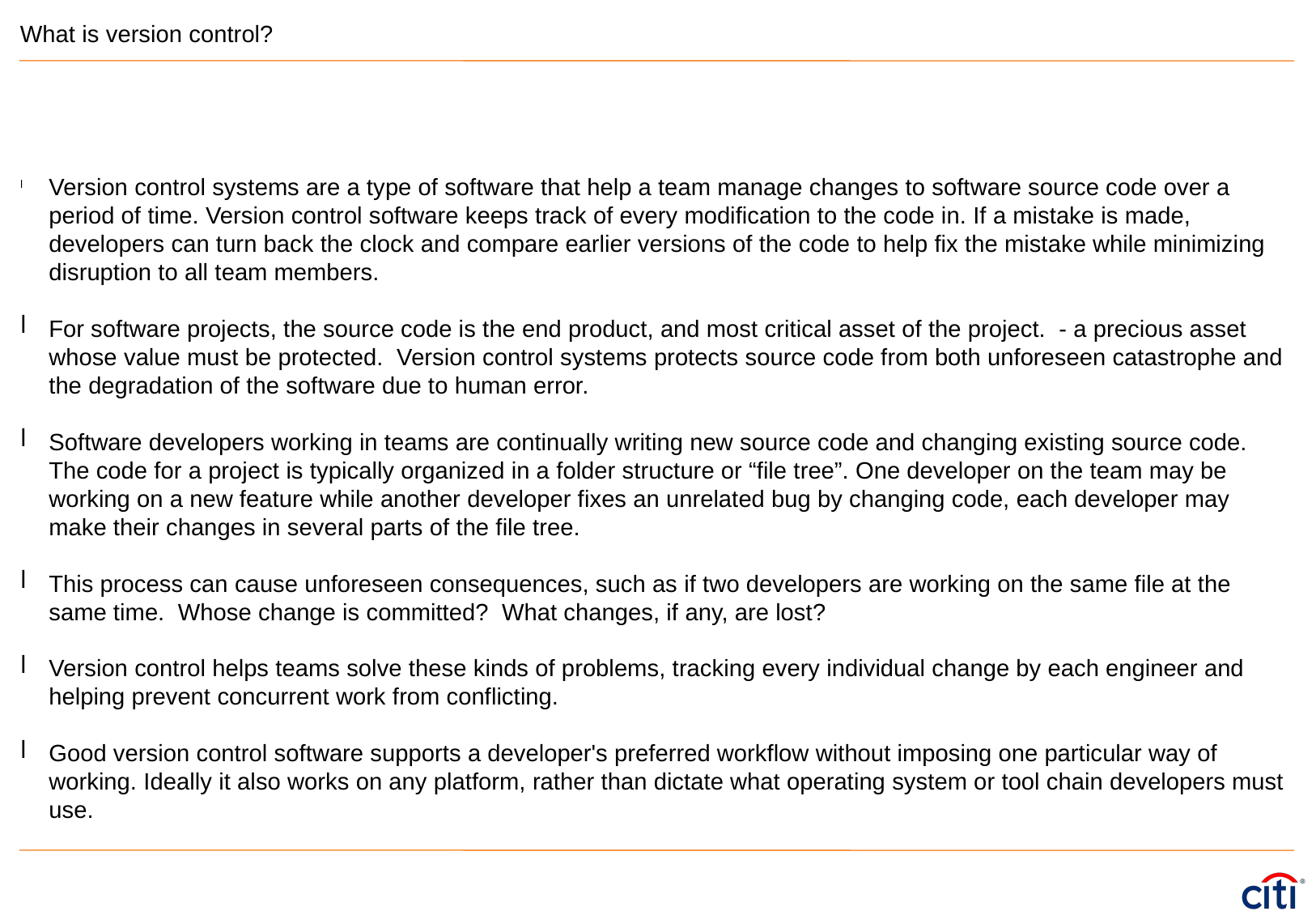

What is version control?
Version control systems are a type of software that help a team manage changes to software source code over a period of time. Version control software keeps track of every modification to the code in. If a mistake is made, developers can turn back the clock and compare earlier versions of the code to help fix the mistake while minimizing disruption to all team members.

For software projects, the source code is the end product, and most critical asset of the project.  - a precious asset whose value must be protected.  Version control systems protects source code from both unforeseen catastrophe and the degradation of the software due to human error.

Software developers working in teams are continually writing new source code and changing existing source code. The code for a project is typically organized in a folder structure or “file tree”. One developer on the team may be working on a new feature while another developer fixes an unrelated bug by changing code, each developer may make their changes in several parts of the file tree.

This process can cause unforeseen consequences, such as if two developers are working on the same file at the same time.  Whose change is committed?  What changes, if any, are lost?

Version control helps teams solve these kinds of problems, tracking every individual change by each engineer and helping prevent concurrent work from conflicting.

Good version control software supports a developer's preferred workflow without imposing one particular way of working. Ideally it also works on any platform, rather than dictate what operating system or tool chain developers must use.